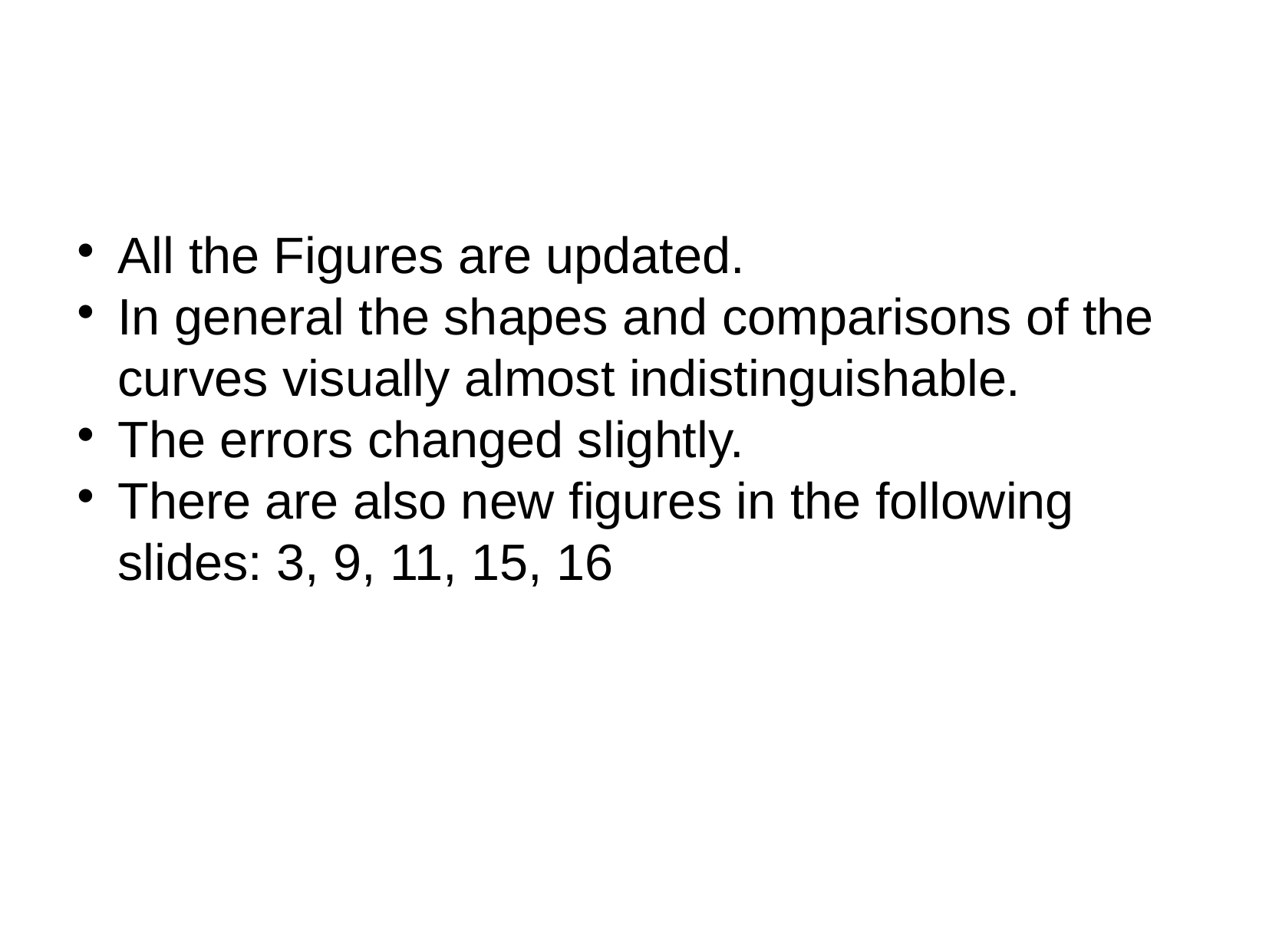

All the Figures are updated.
In general the shapes and comparisons of the curves visually almost indistinguishable.
The errors changed slightly.
There are also new figures in the following slides: 3, 9, 11, 15, 16